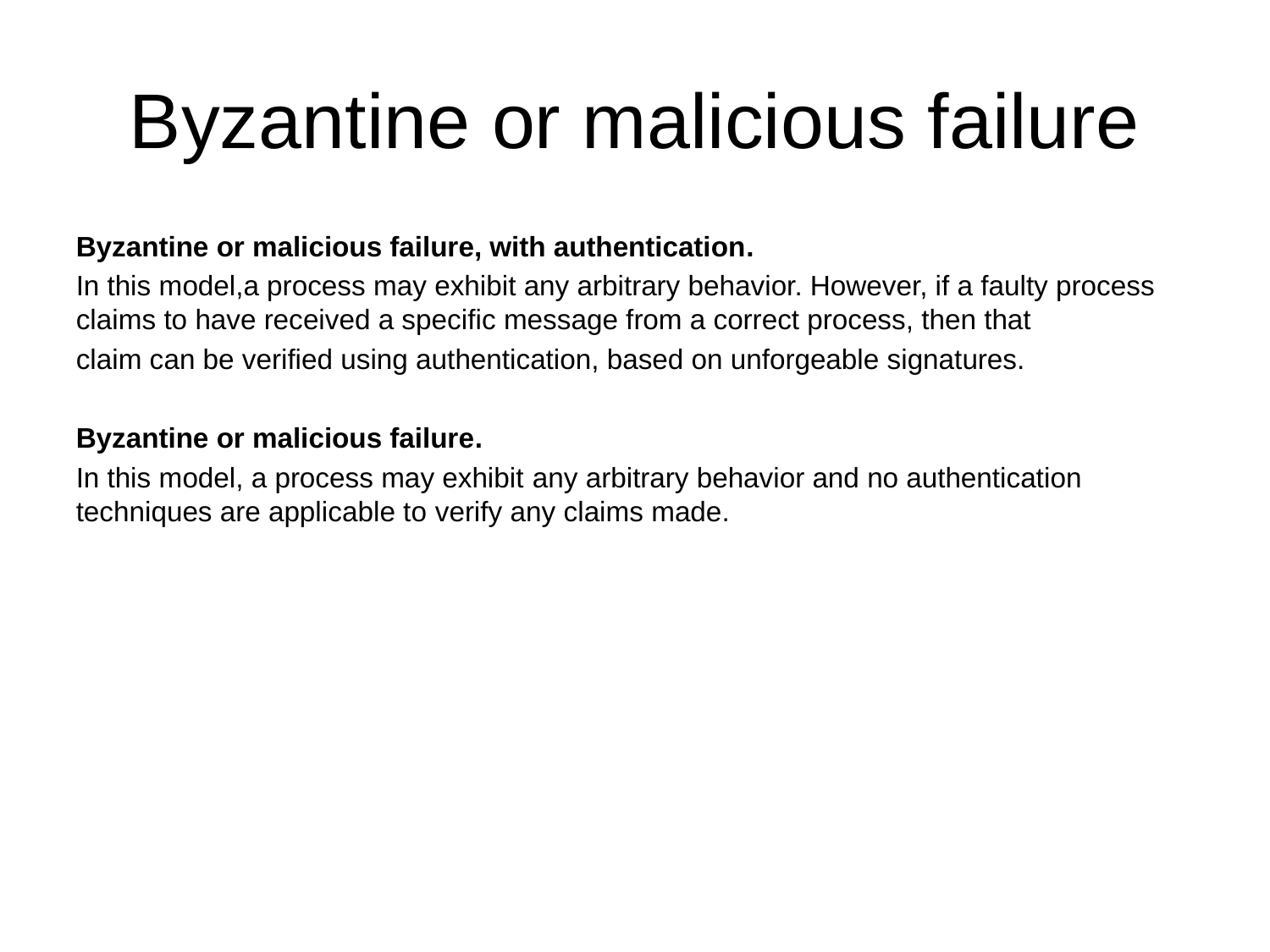

# Byzantine or malicious failure
Byzantine or malicious failure, with authentication.
In this model,a process may exhibit any arbitrary behavior. However, if a faulty process claims to have received a specific message from a correct process, then that
claim can be verified using authentication, based on unforgeable signatures.

Byzantine or malicious failure.
In this model, a process may exhibit any arbitrary behavior and no authentication  techniques are applicable to verify any claims made.